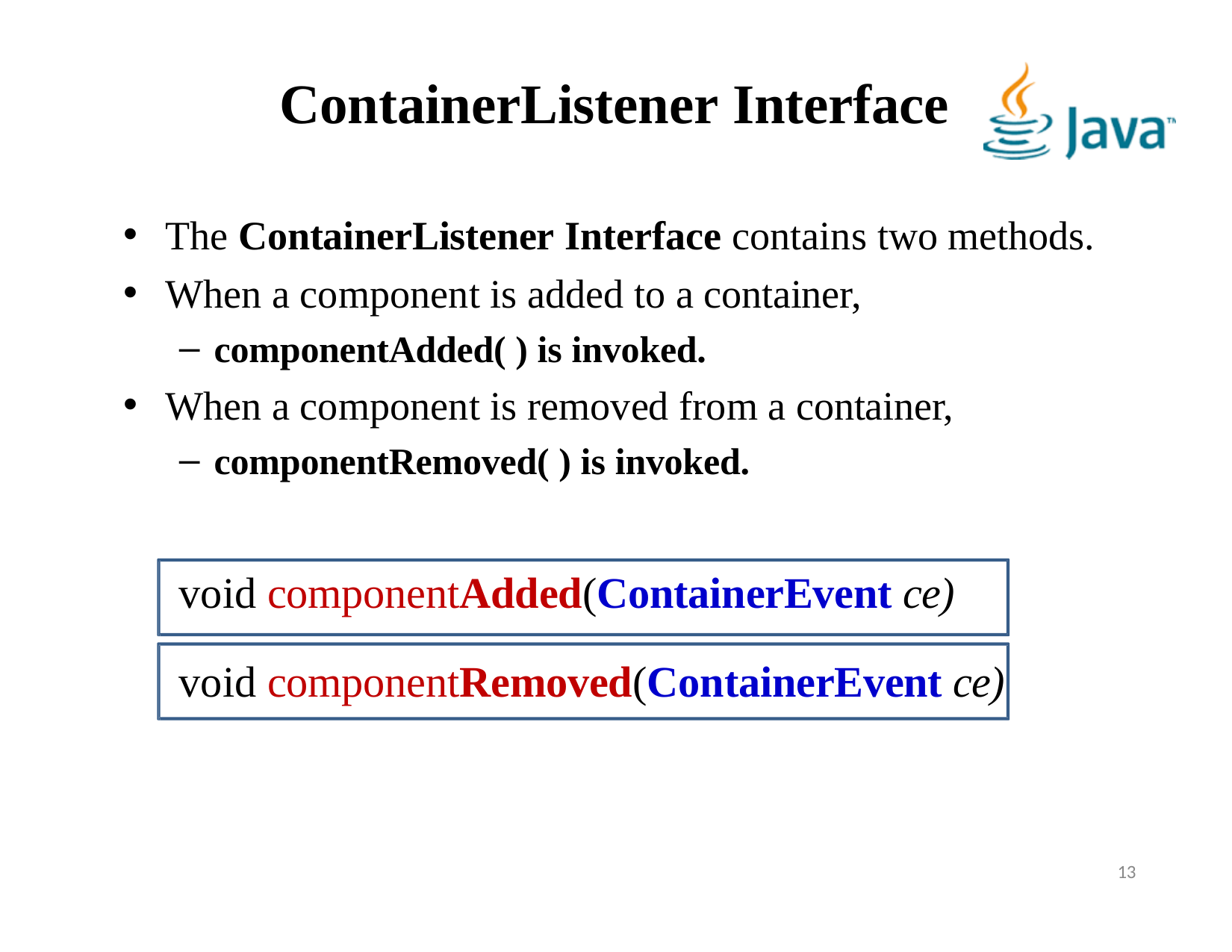

# ContainerListener Interface
The ContainerListener Interface contains two methods.
When a component is added to a container,
componentAdded( ) is invoked.
When a component is removed from a container,
componentRemoved( ) is invoked.

void componentAdded(ContainerEvent ce)
void componentRemoved(ContainerEvent ce)

13